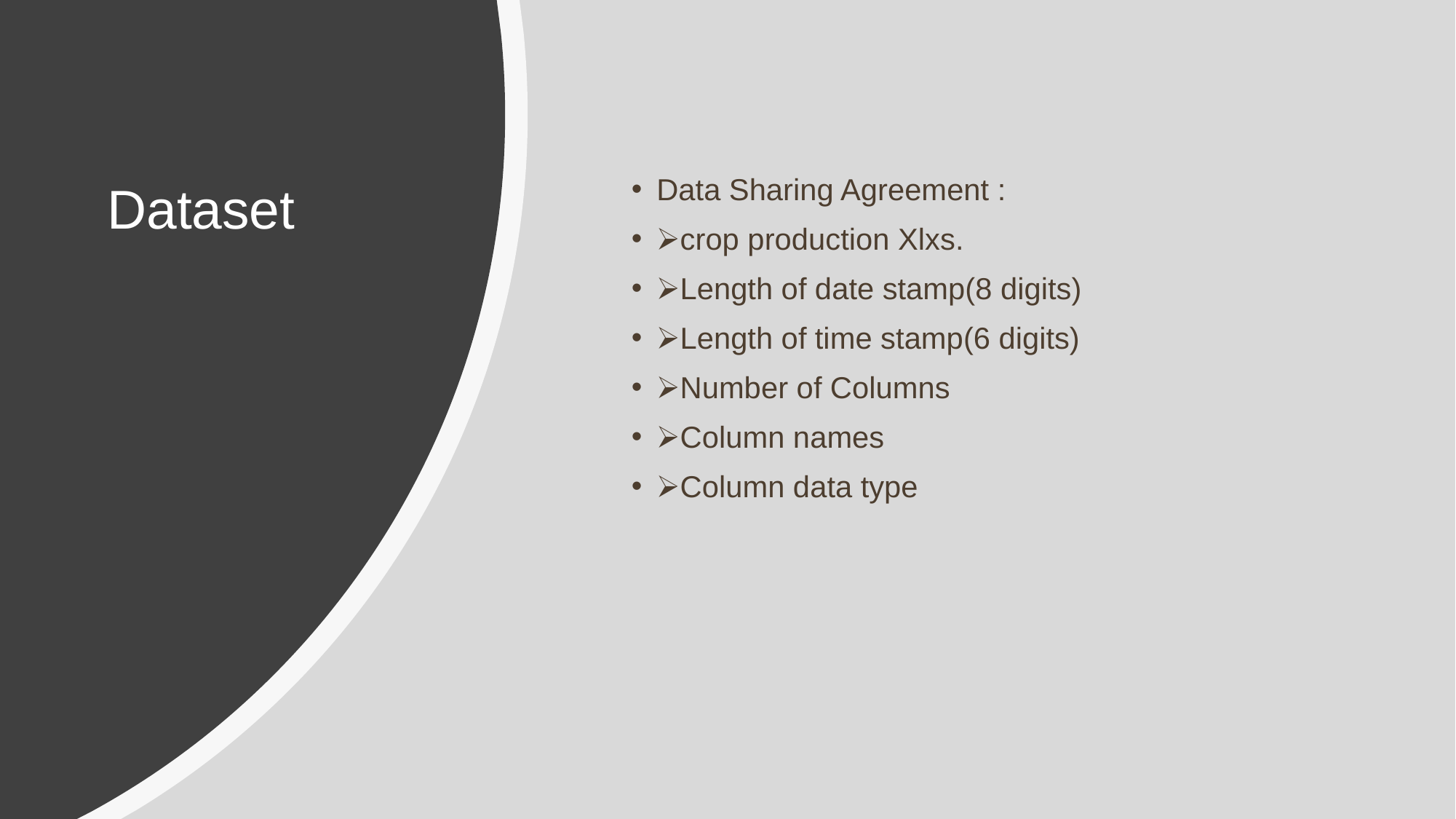

# Dataset
Data Sharing Agreement :
⮚crop production Xlxs.
⮚Length of date stamp(8 digits)
⮚Length of time stamp(6 digits)
⮚Number of Columns
⮚Column names
⮚Column data type